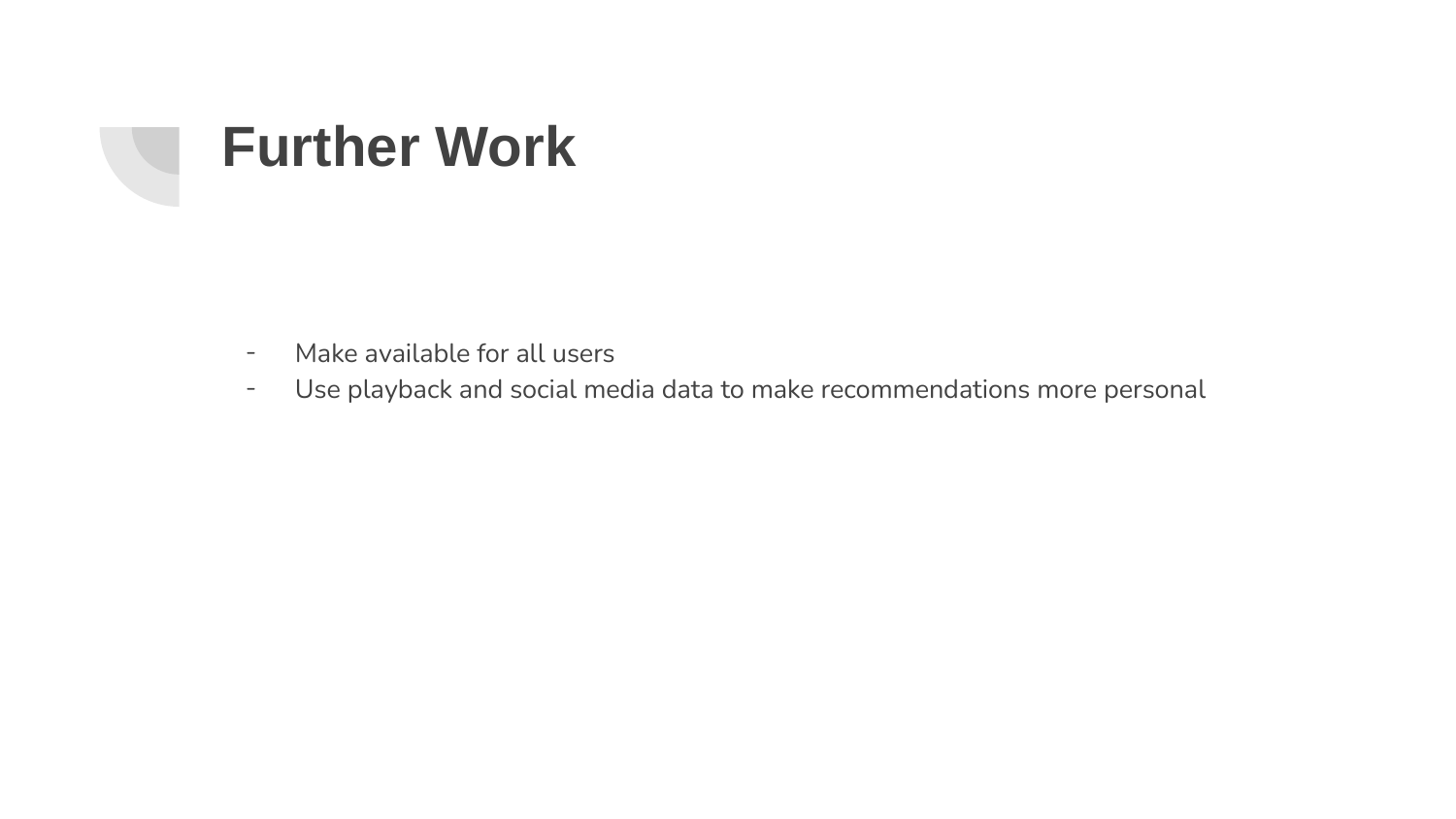

# Further Work
Make available for all users
Use playback and social media data to make recommendations more personal